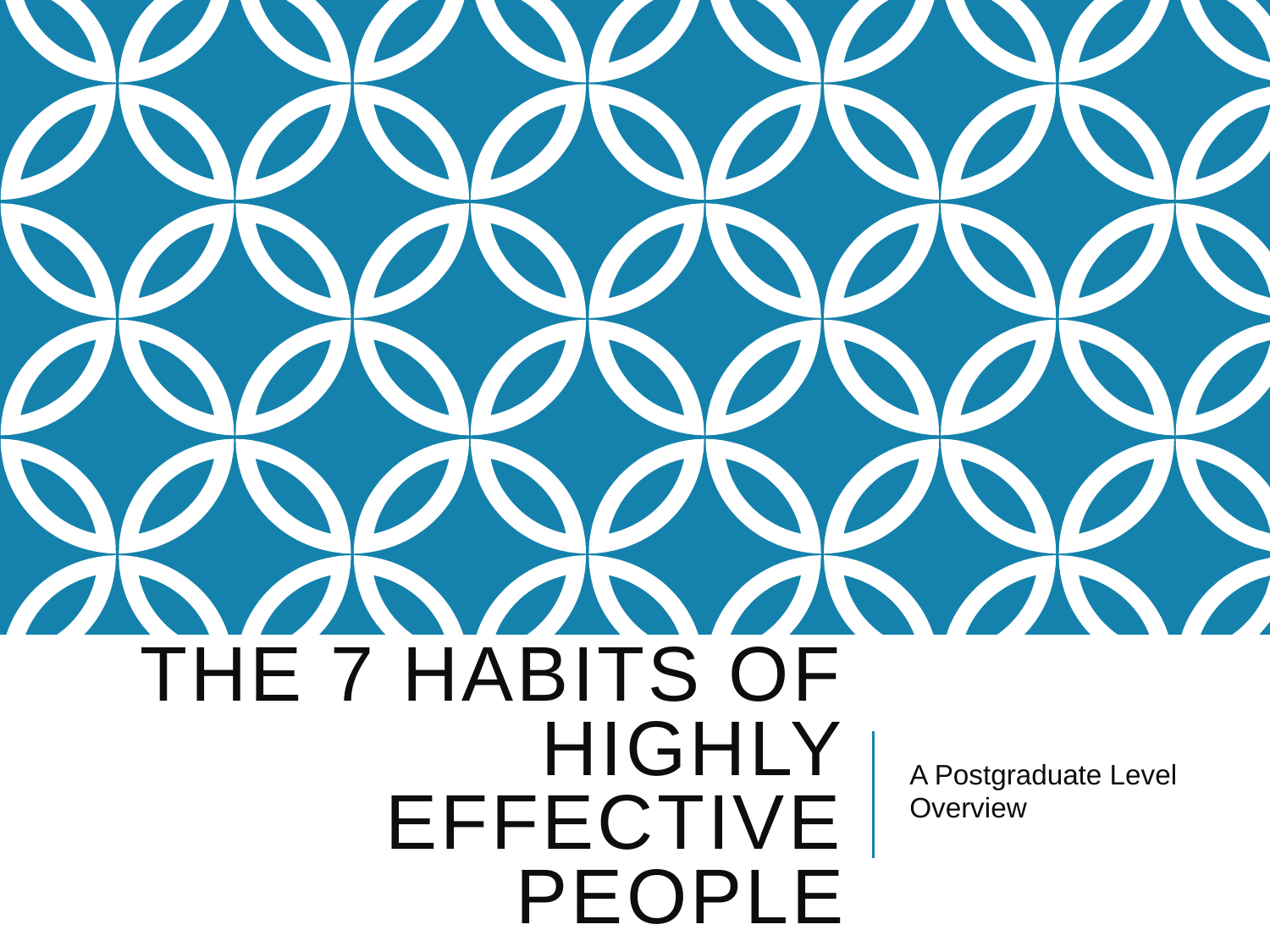

# The 7 Habits of Highly Effective People
A Postgraduate Level Overview